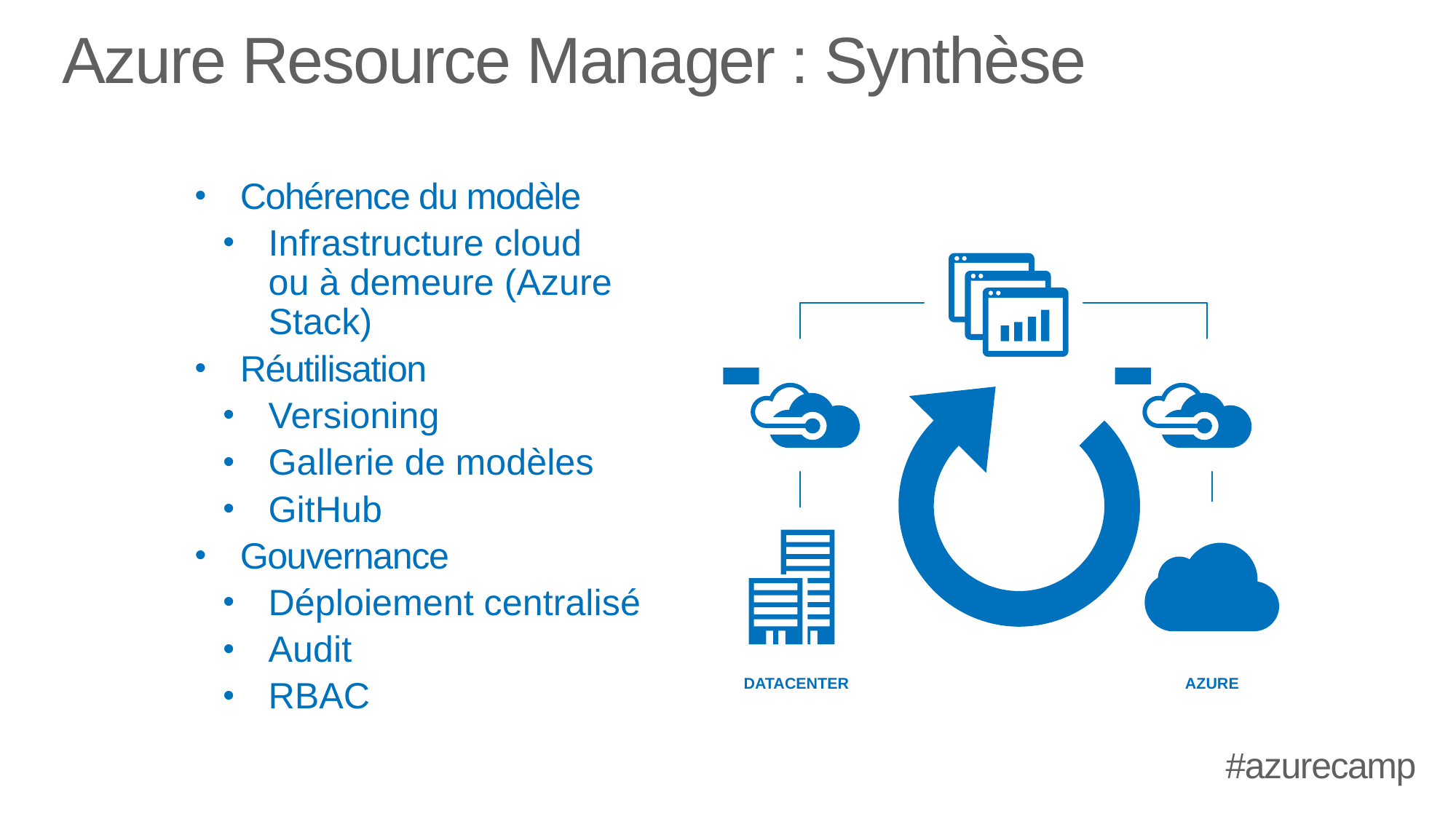

# Azure Resource Manager : Synthèse
Cohérence du modèle
Infrastructure cloud
ou à demeure (Azure Stack)
Réutilisation
Versioning
Gallerie de modèles
GitHub
Gouvernance
Déploiement centralisé
Audit
RBAC

ARM

ARM

AZURE
DATACENTER